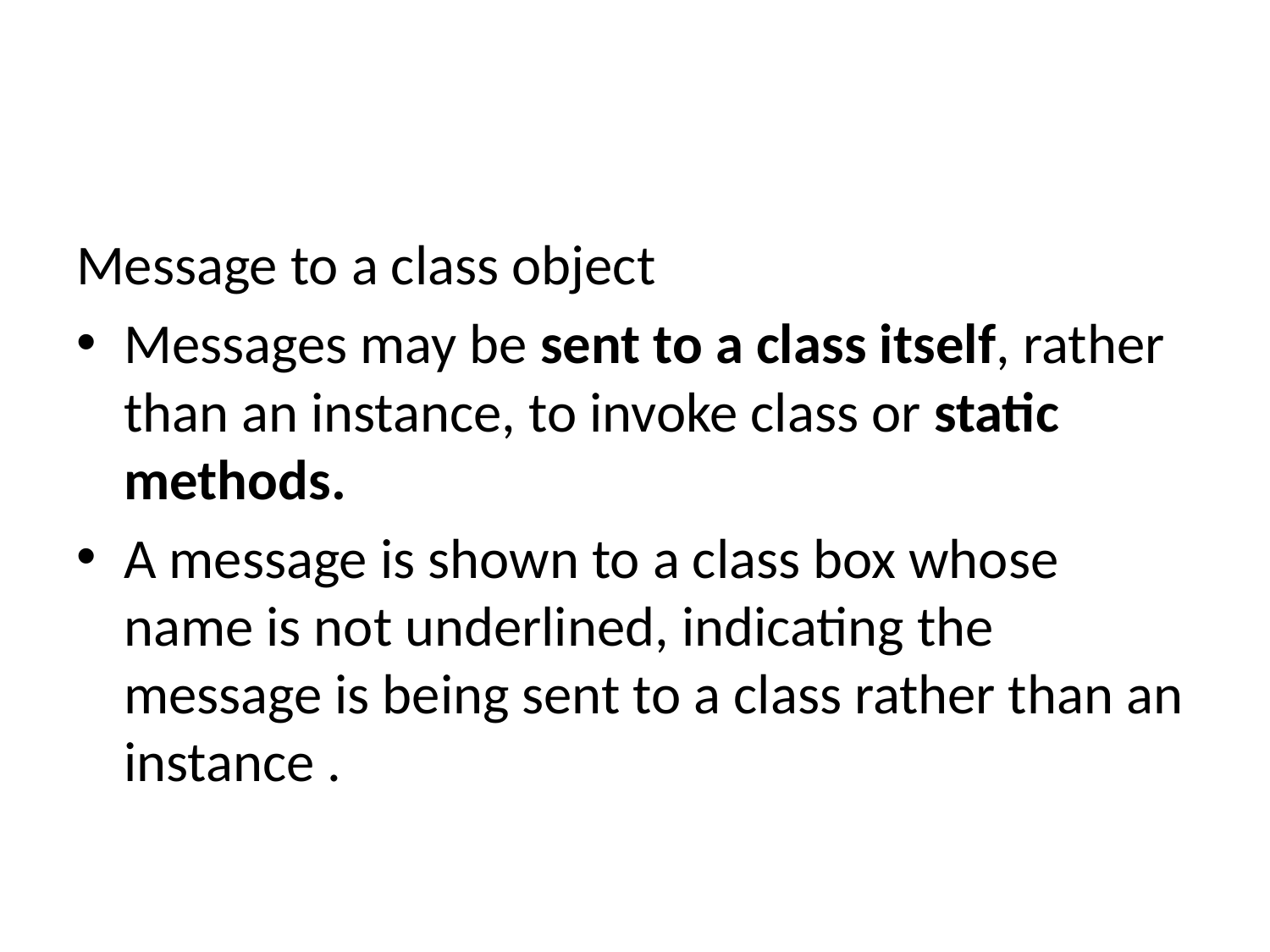

#
Message to a class object
Messages may be sent to a class itself, rather than an instance, to invoke class or static methods.
A message is shown to a class box whose name is not underlined, indicating the message is being sent to a class rather than an instance .